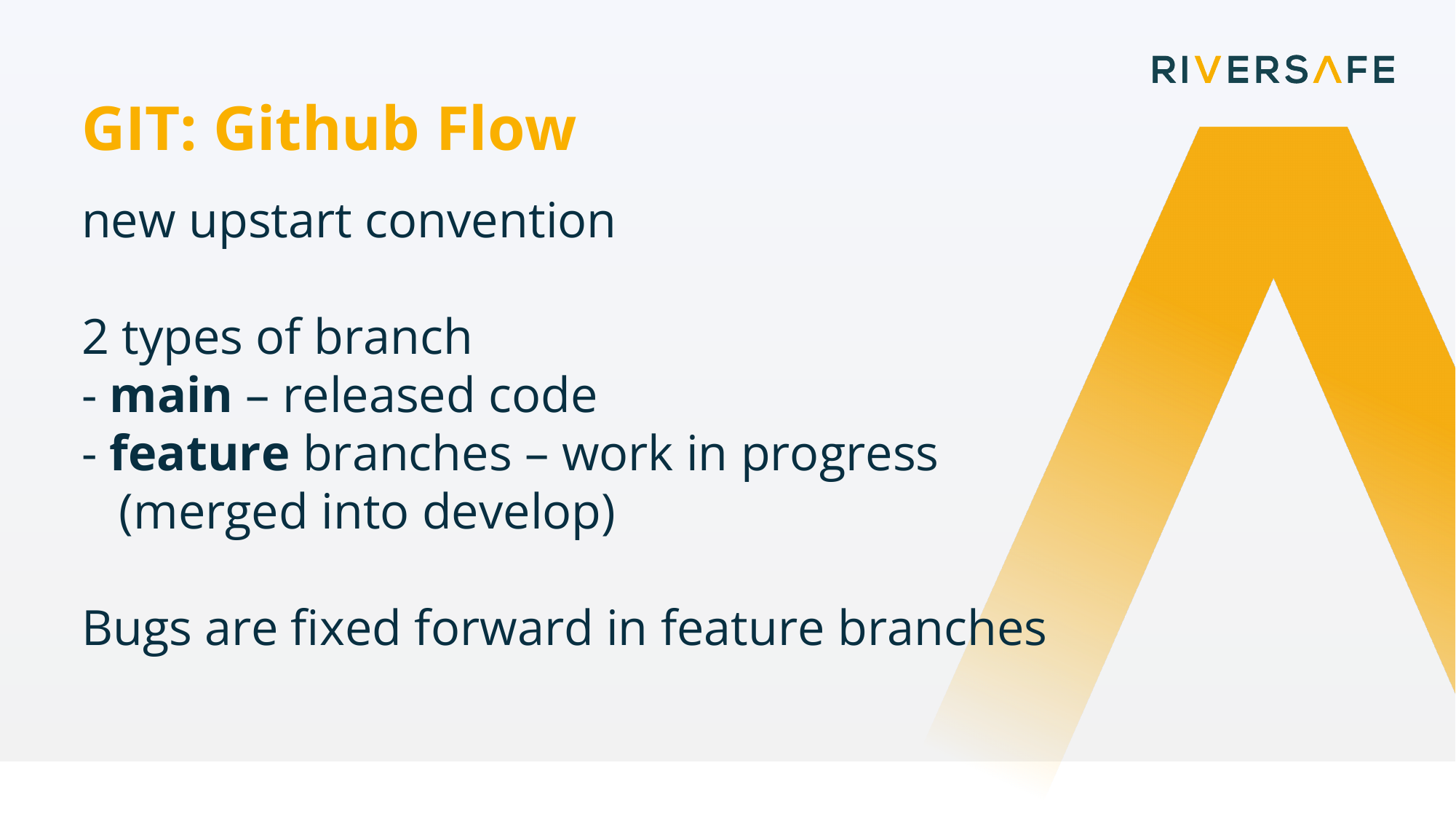

GIT: Github Flow
new upstart convention

2 types of branch
- main – released code
- feature branches – work in progress
   (merged into develop)

Bugs are fixed forward in feature branches